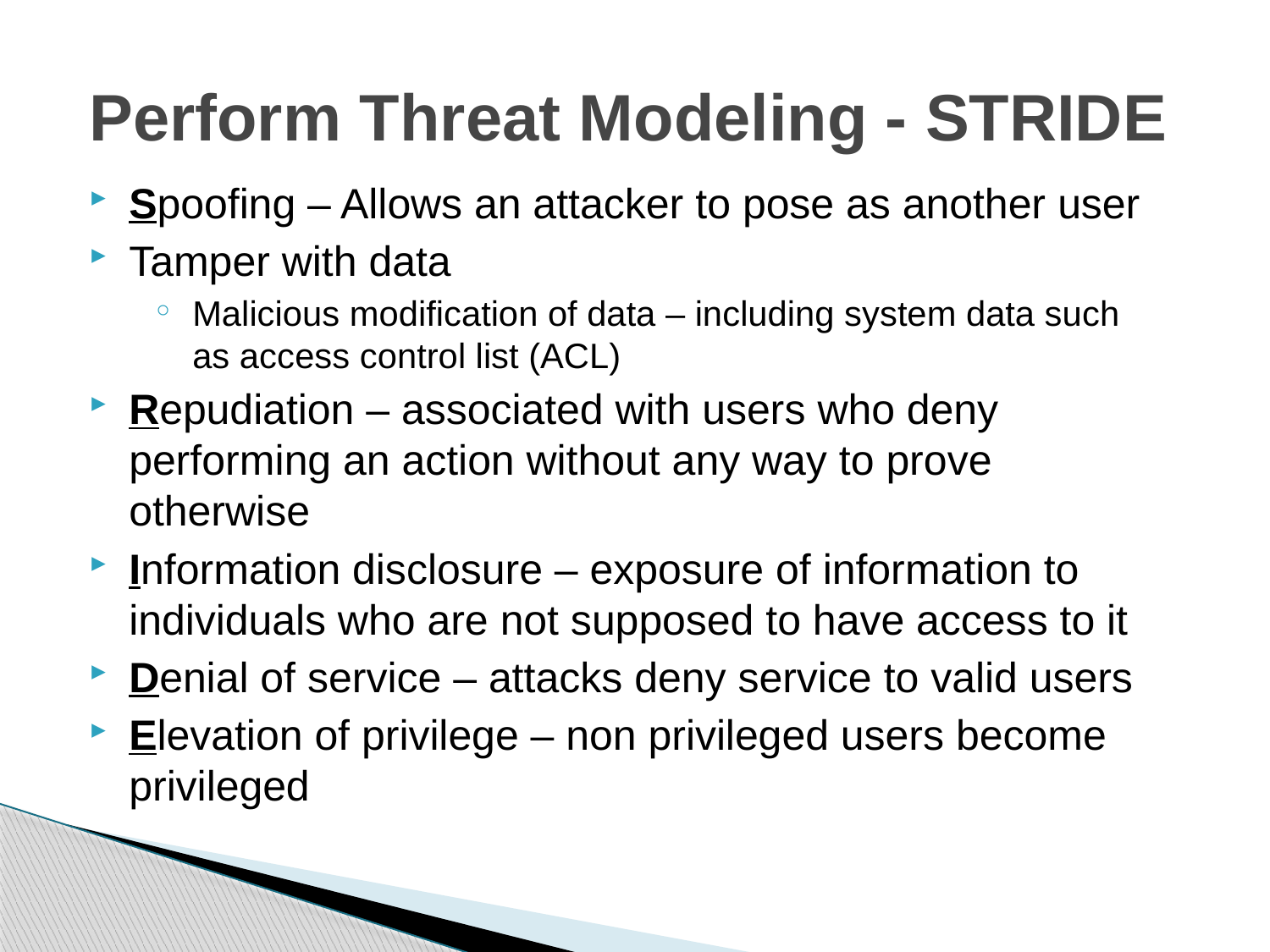

# Perform Threat Modeling - STRIDE
Spoofing – Allows an attacker to pose as another user
Tamper with data
Malicious modification of data – including system data such as access control list (ACL)
Repudiation – associated with users who deny performing an action without any way to prove otherwise
Information disclosure – exposure of information to individuals who are not supposed to have access to it
Denial of service – attacks deny service to valid users
Elevation of privilege – non privileged users become  privileged